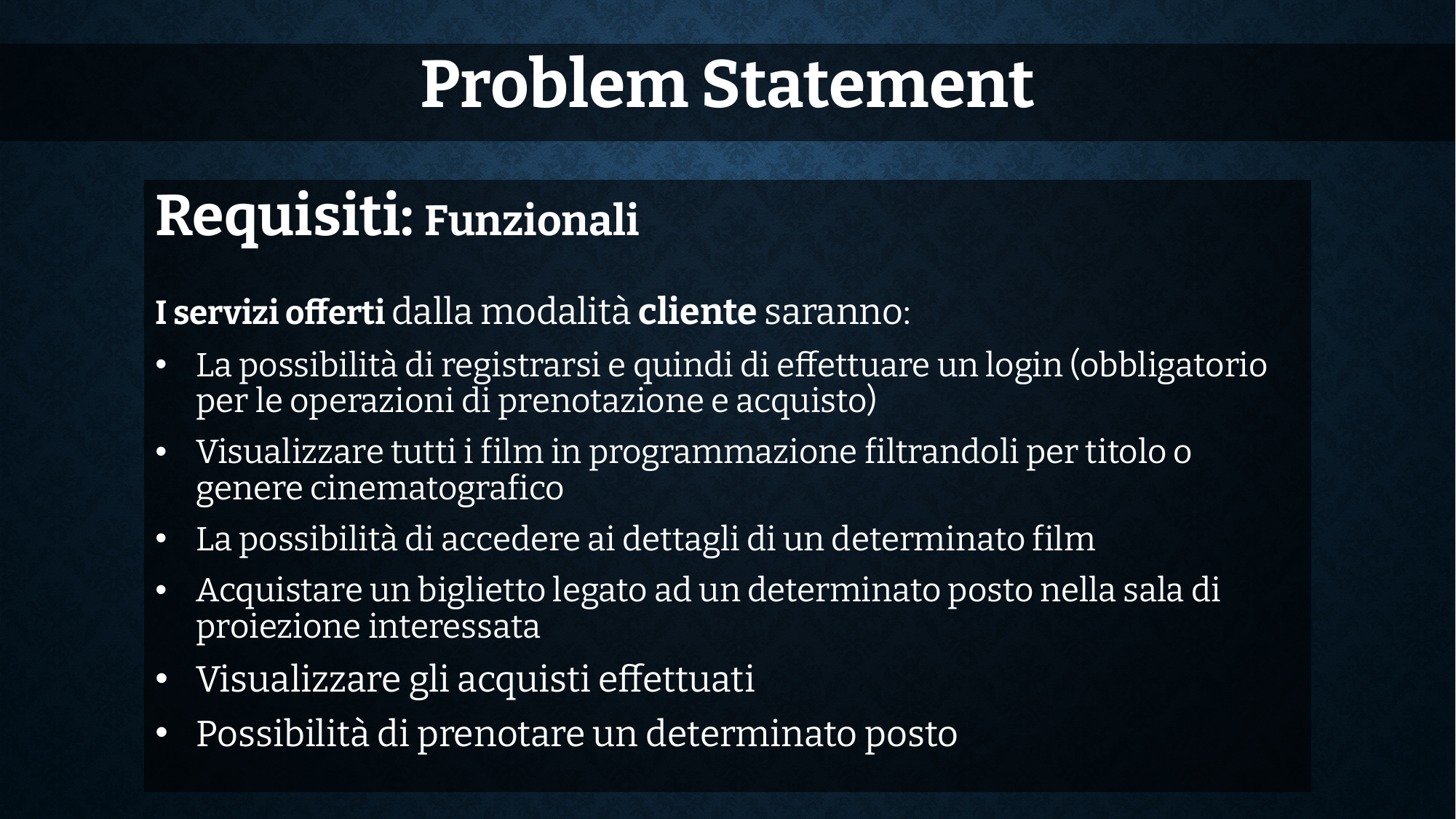

Problem Statement

Requisiti: Funzionali

I servizi offerti dalla modalità cliente saranno:
La possibilità di registrarsi e quindi di effettuare un login (obbligatorio per le operazioni di prenotazione e acquisto)
Visualizzare tutti i film in programmazione filtrandoli per titolo o genere cinematografico
La possibilità di accedere ai dettagli di un determinato film
Acquistare un biglietto legato ad un determinato posto nella sala di proiezione interessata
Visualizzare gli acquisti effettuati
Possibilità di prenotare un determinato posto